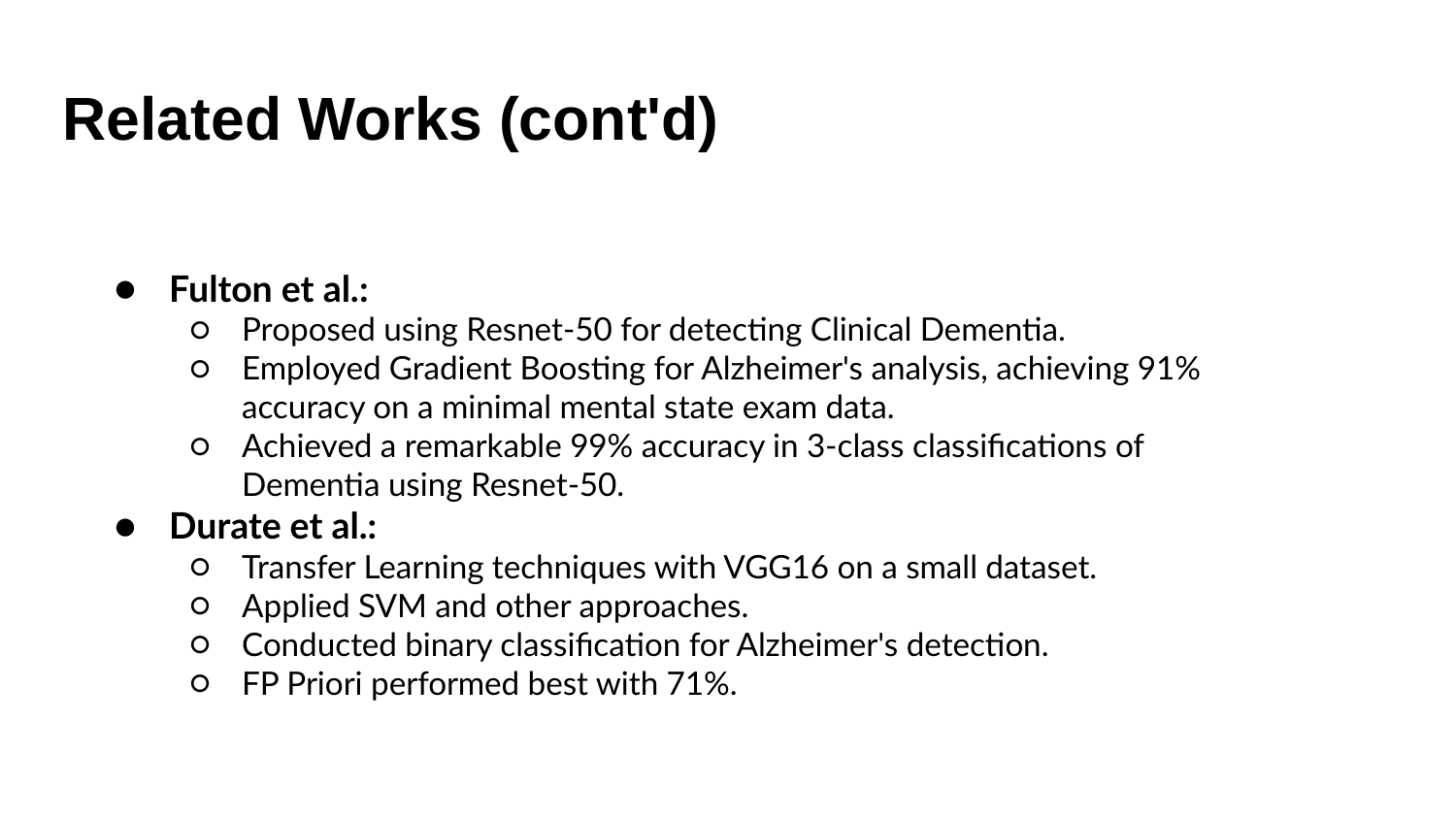

# Related Works (cont'd)

Fulton et al.:
Proposed using Resnet-50 for detecting Clinical Dementia.
Employed Gradient Boosting for Alzheimer's analysis, achieving 91% accuracy on a minimal mental state exam data.
Achieved a remarkable 99% accuracy in 3-class classifications of Dementia using Resnet-50.
Durate et al.:
Transfer Learning techniques with VGG16 on a small dataset.
Applied SVM and other approaches.
Conducted binary classification for Alzheimer's detection.
FP Priori performed best with 71%.